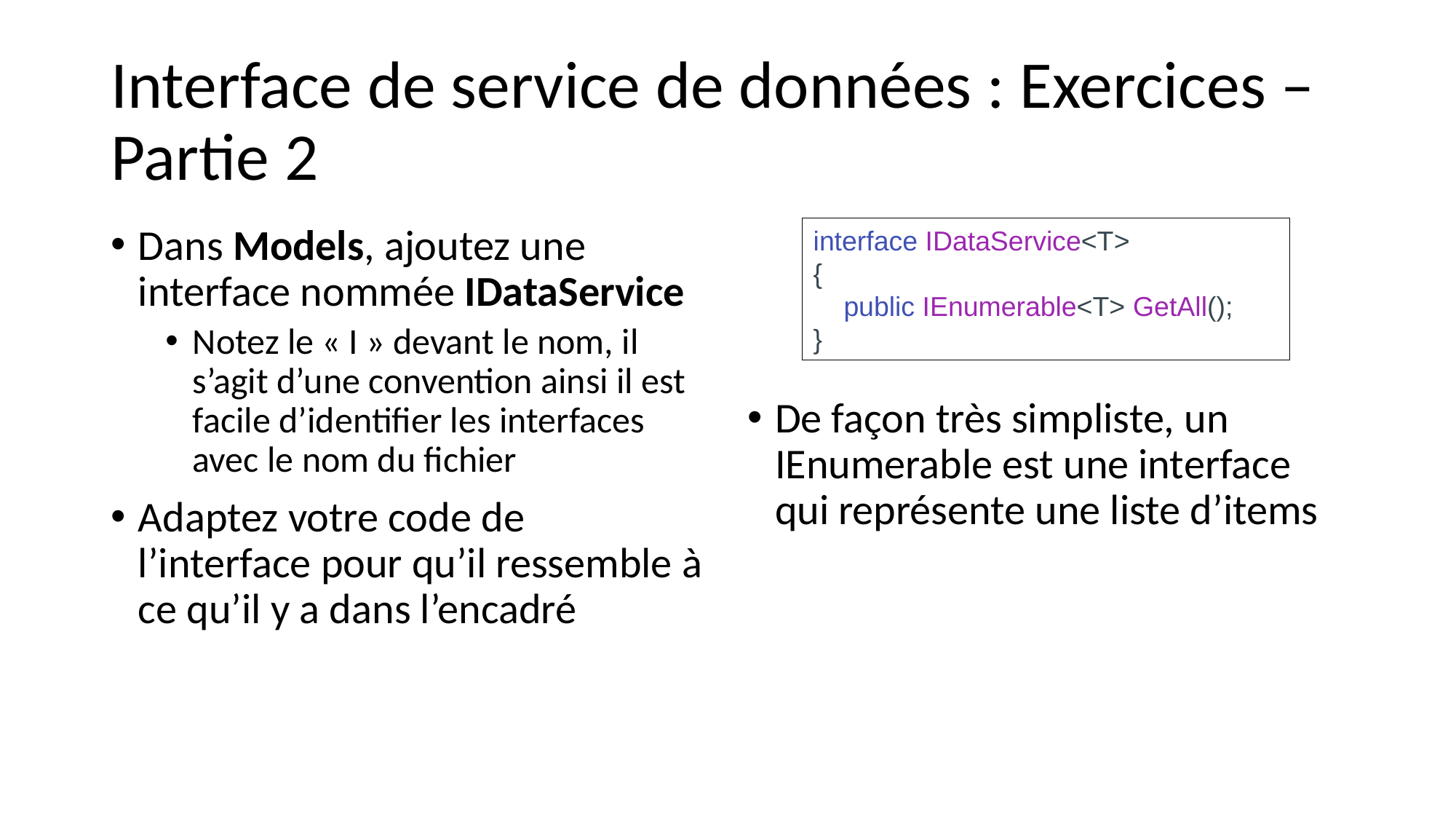

# Interface de service de données : Exercices – Partie 2
Dans Models, ajoutez une interface nommée IDataService
Notez le « I » devant le nom, il s’agit d’une convention ainsi il est facile d’identifier les interfaces avec le nom du fichier
Adaptez votre code de l’interface pour qu’il ressemble à ce qu’il y a dans l’encadré
interface IDataService<T>
{
    public IEnumerable<T> GetAll();
}
De façon très simpliste, un IEnumerable est une interface qui représente une liste d’items